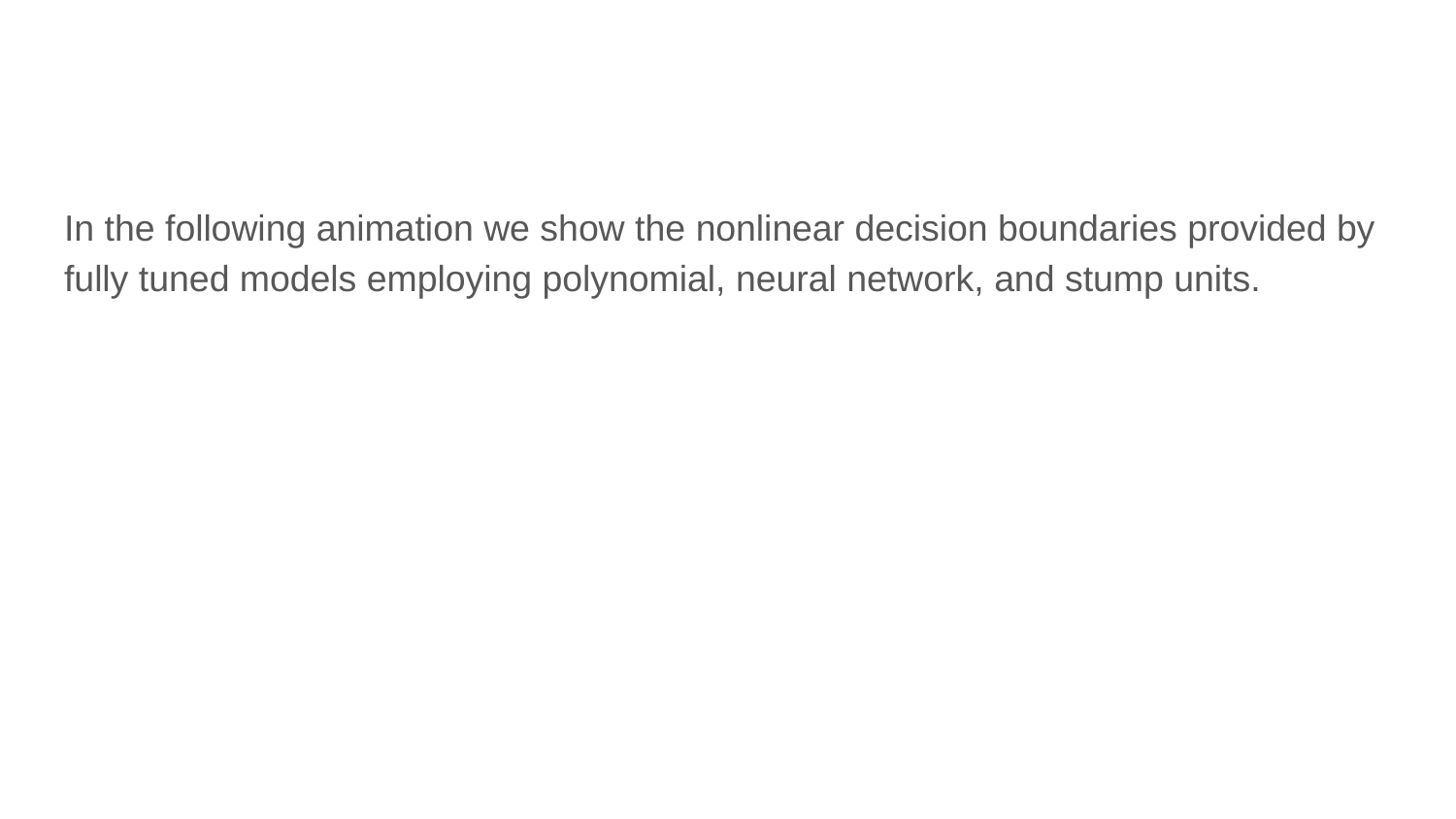

In the following animation we show the nonlinear decision boundaries provided by fully tuned models employing polynomial, neural network, and stump units.